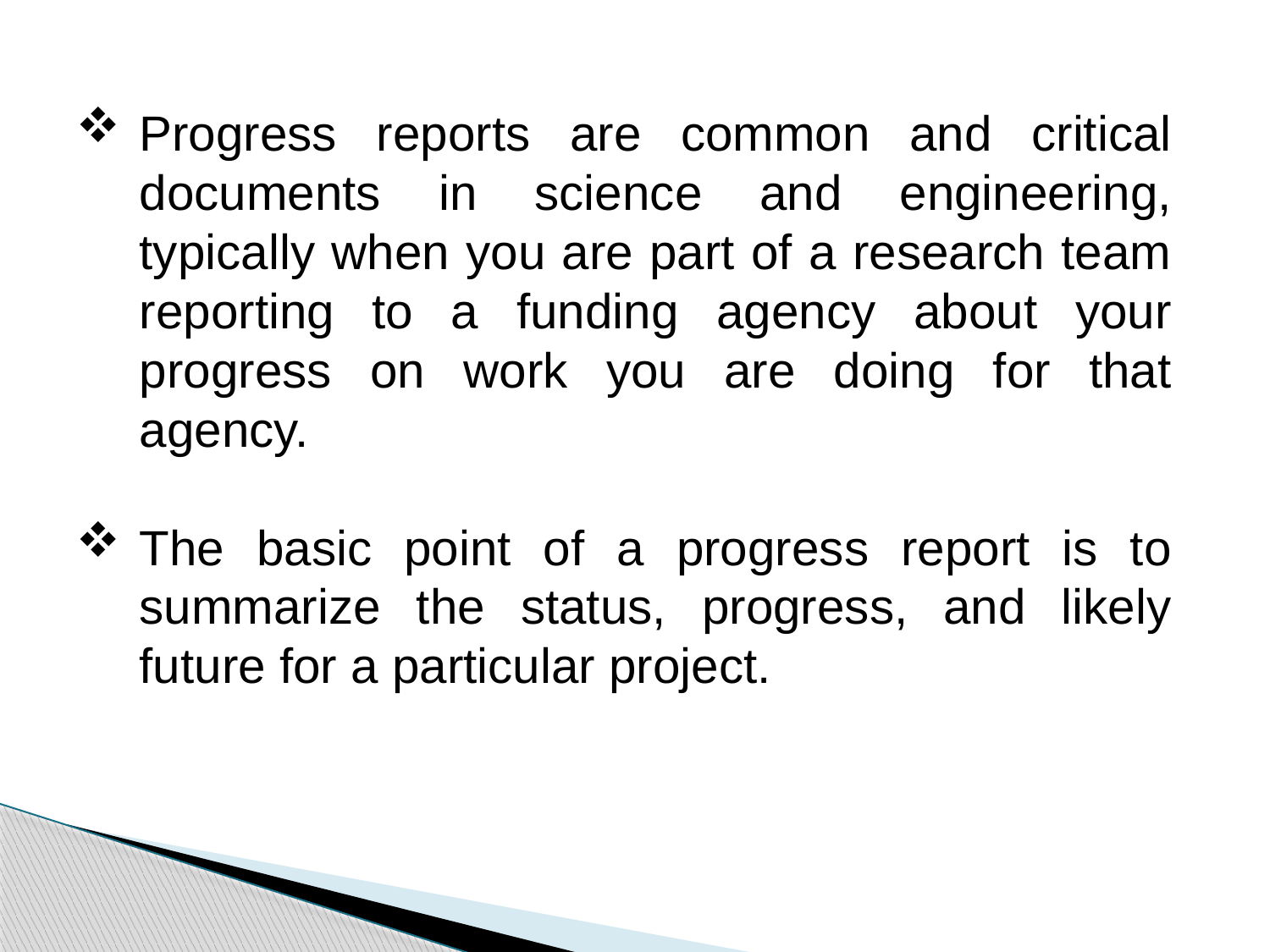

Progress reports are common and critical documents in science and engineering, typically when you are part of a research team reporting to a funding agency about your progress on work you are doing for that agency.

The basic point of a progress report is to summarize the status, progress, and likely future for a particular project.